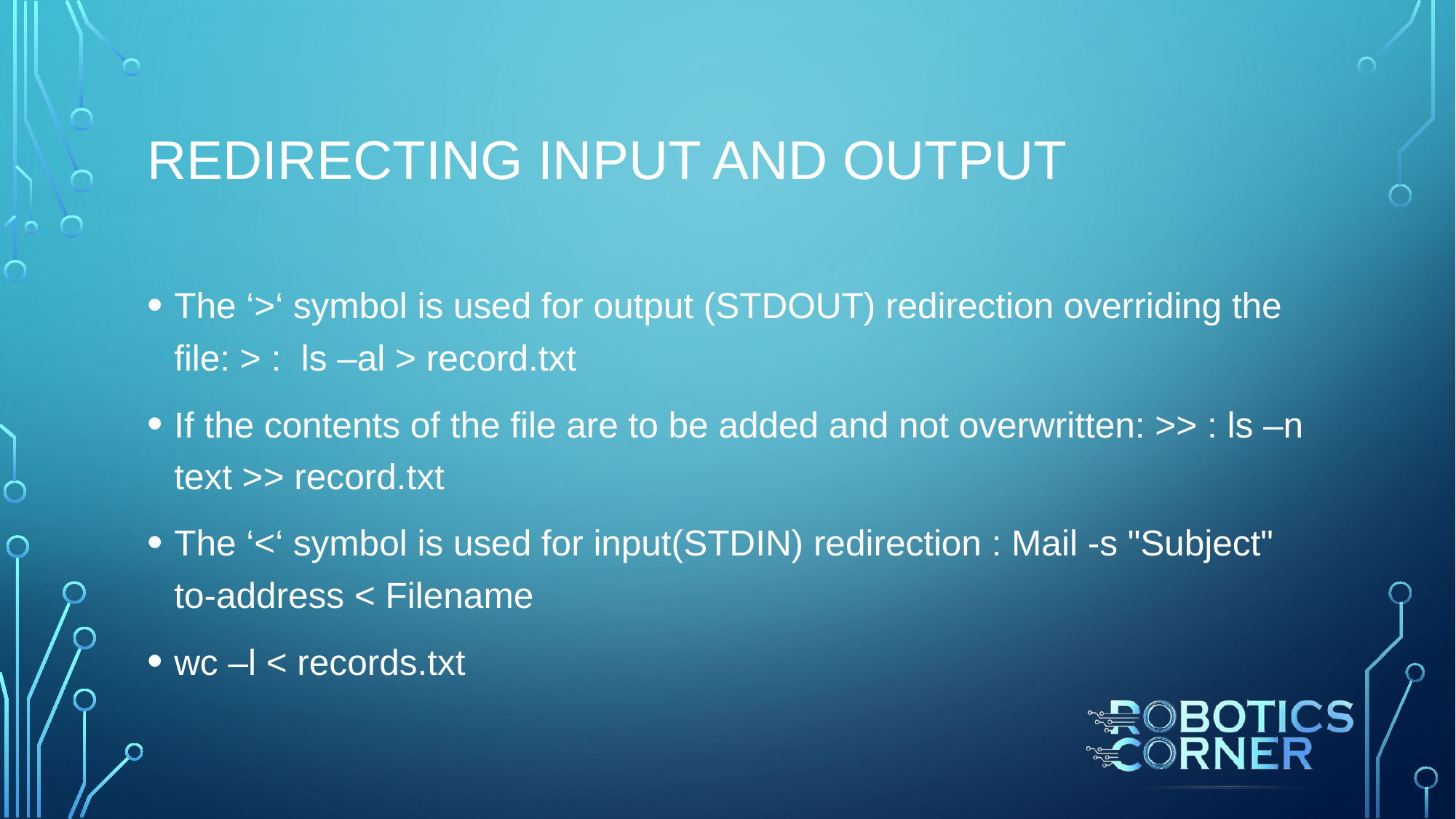

# Redirecting input and output
The ‘>‘ symbol is used for output (STDOUT) redirection overriding the file: > :  ls –al > record.txt
If the contents of the file are to be added and not overwritten: >> : ls –n text >> record.txt
The ‘<‘ symbol is used for input(STDIN) redirection : Mail -s "Subject" to-address < Filename
wc –l < records.txt